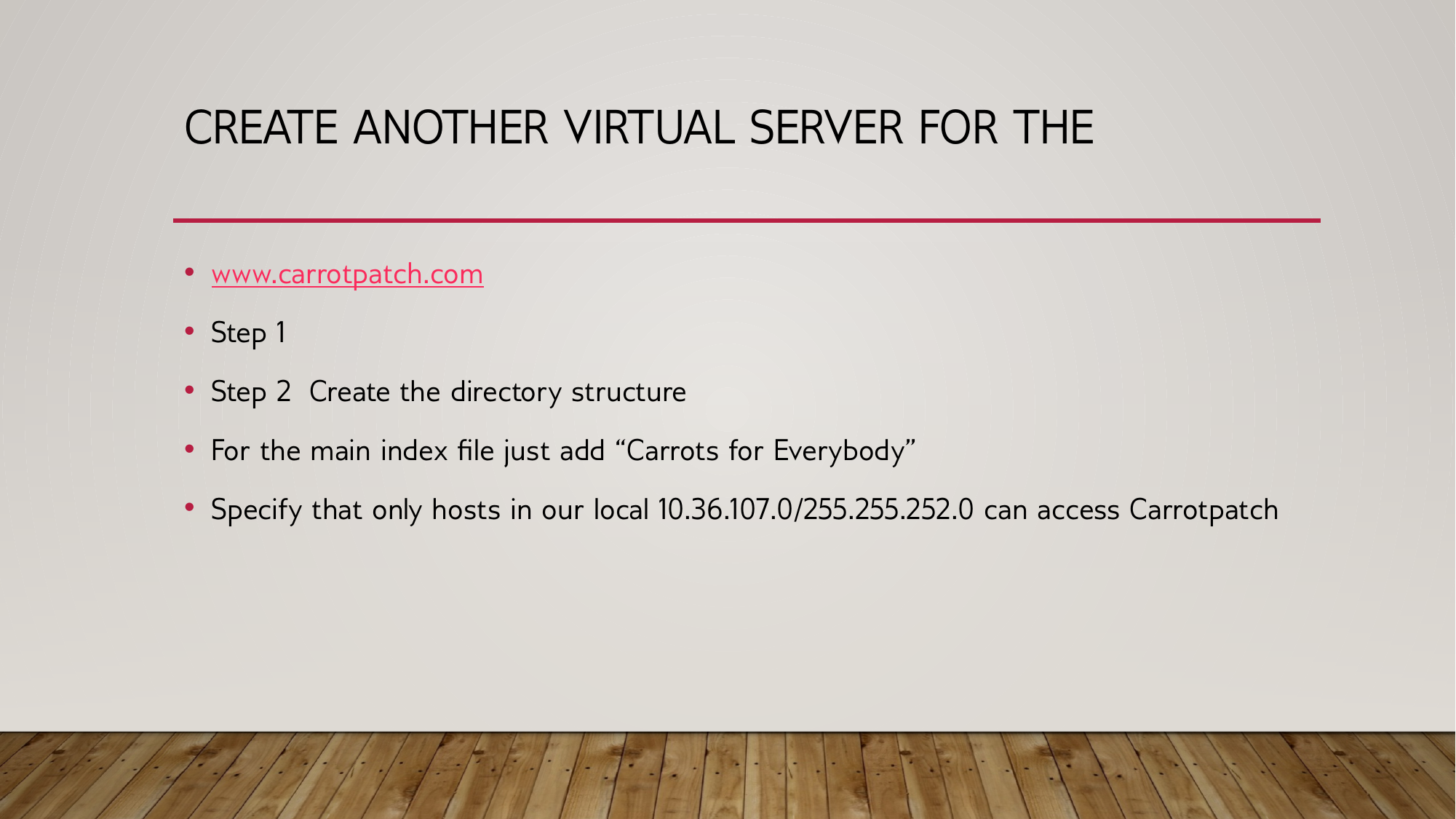

# Create another Virtual Server for the
www.carrotpatch.com
Step 1
Step 2  Create the directory structure
For the main index file just add “Carrots for Everybody”
Specify that only hosts in our local 10.36.107.0/255.255.252.0 can access Carrotpatch